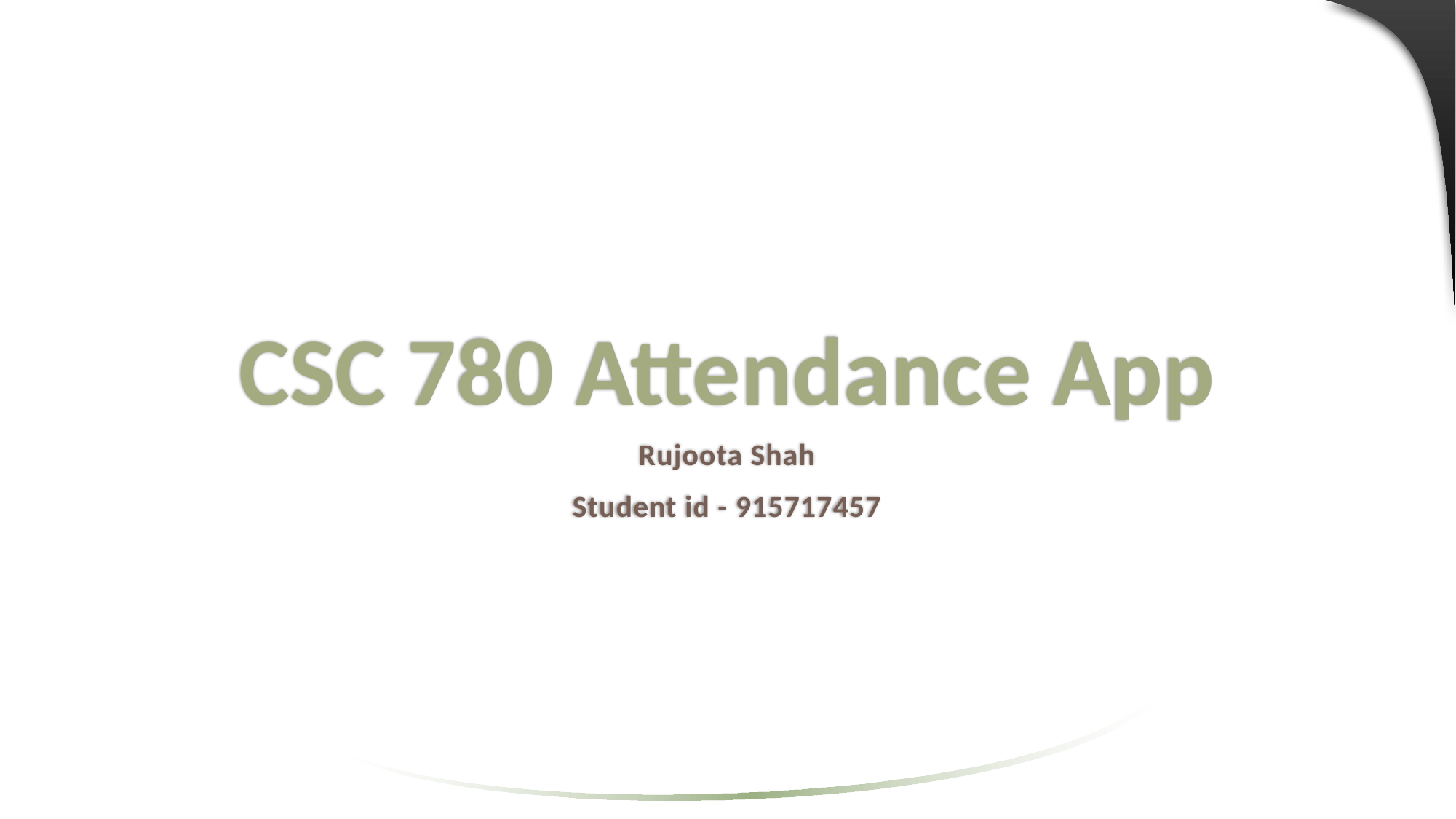

# CSC 780 Attendance App
Rujoota Shah
Student id - 915717457